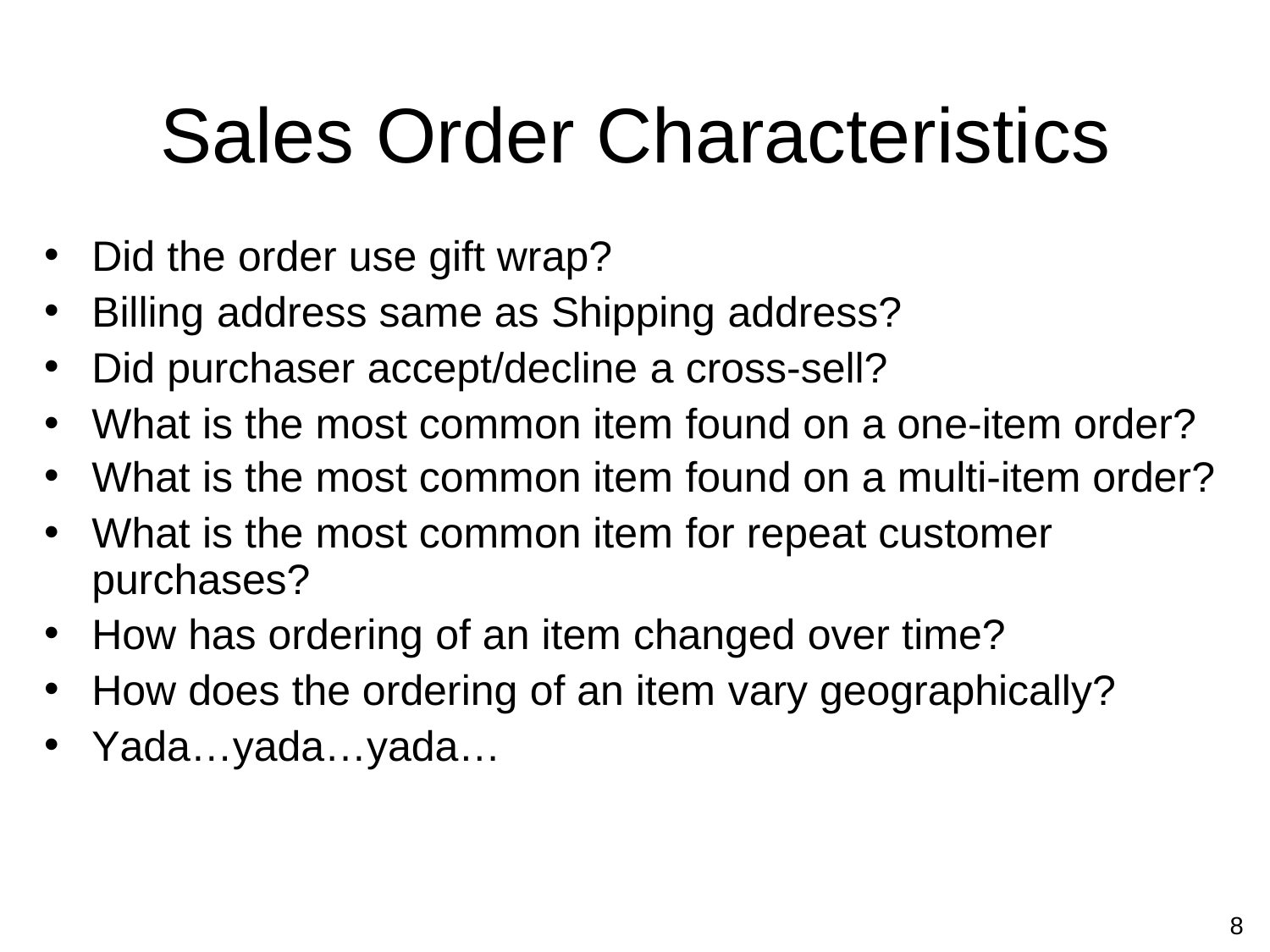

# Sales Order Characteristics
Did the order use gift wrap?
Billing address same as Shipping address?
Did purchaser accept/decline a cross-sell?
What is the most common item found on a one-item order?
What is the most common item found on a multi-item order?
What is the most common item for repeat customer purchases?
How has ordering of an item changed over time?
How does the ordering of an item vary geographically?
Yada…yada…yada…
8